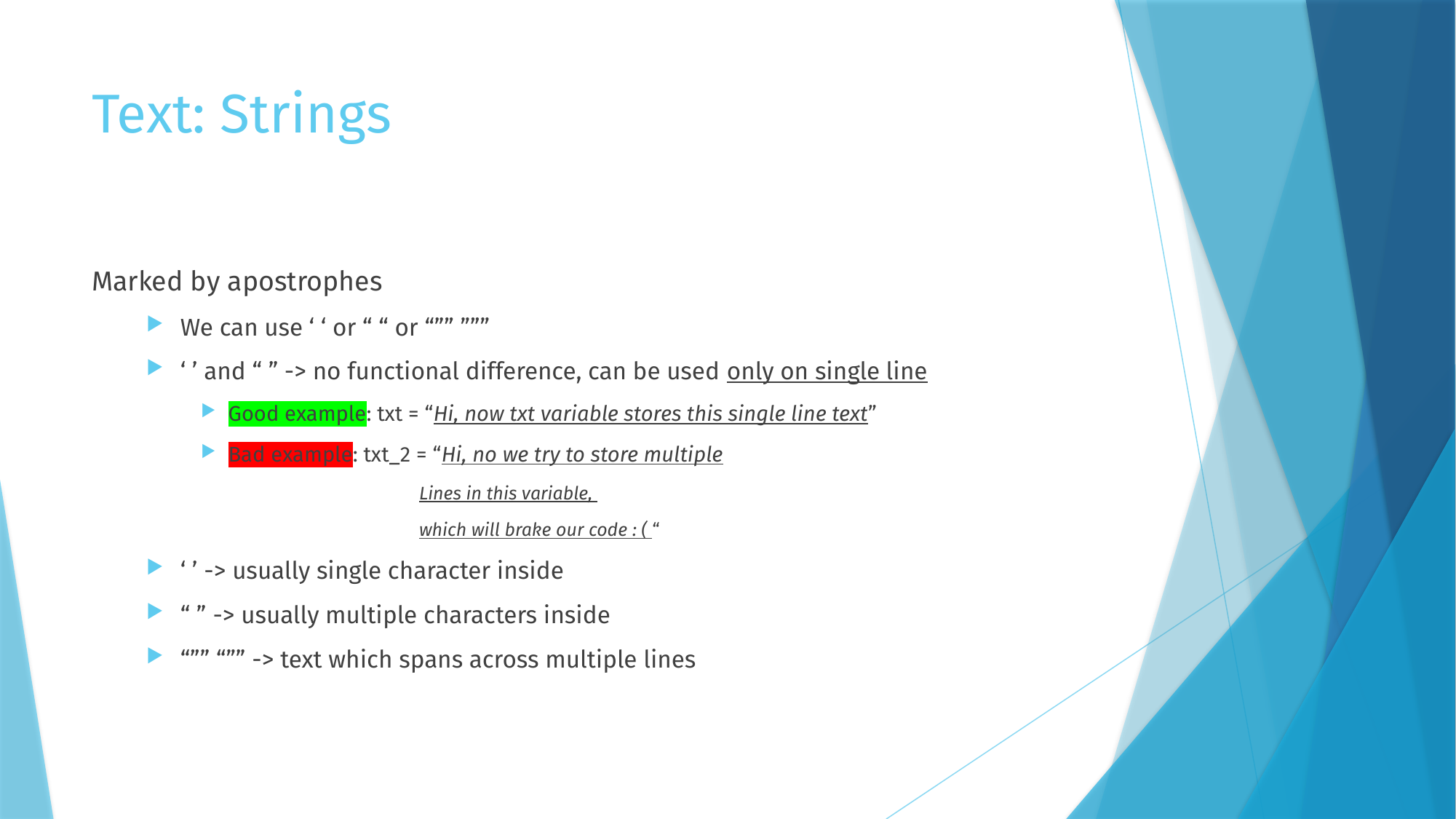

# Text: Strings
Marked by apostrophes
We can use ‘ ‘ or “ “ or “”” ”””
‘ ’ and “ ” -> no functional difference, can be used only on single line
Good example: txt = “Hi, now txt variable stores this single line text”
Bad example: txt_2 = “Hi, no we try to store multiple
Lines in this variable,
which will brake our code : ( “
‘ ’ -> usually single character inside
“ ” -> usually multiple characters inside
“”” “”” -> text which spans across multiple lines